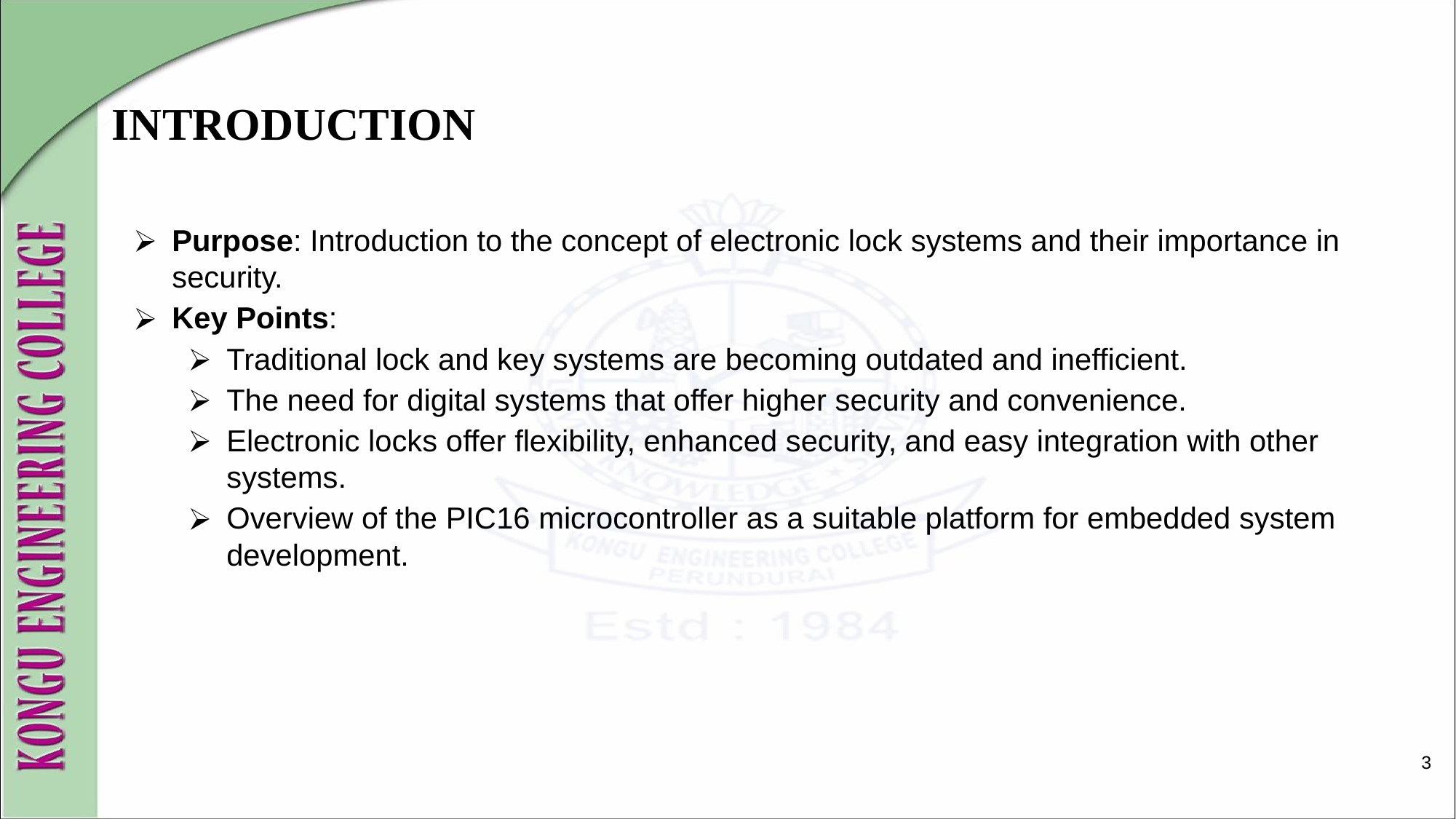

# INTRODUCTION
Purpose: Introduction to the concept of electronic lock systems and their importance in security.
Key Points:
Traditional lock and key systems are becoming outdated and inefficient.
The need for digital systems that offer higher security and convenience.
Electronic locks offer flexibility, enhanced security, and easy integration with other systems.
Overview of the PIC16 microcontroller as a suitable platform for embedded system development.

3